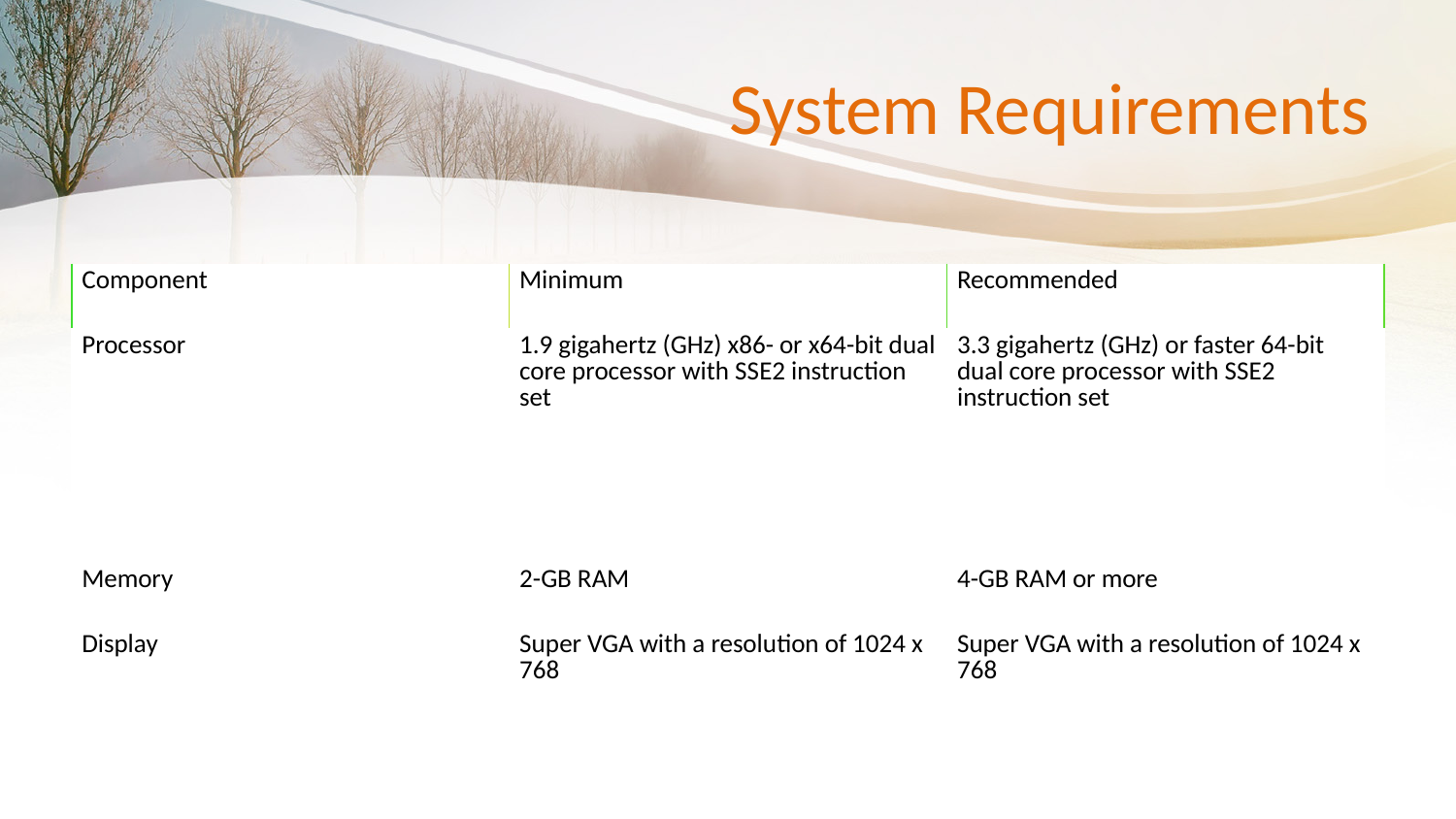

# System Requirements
| Component | Minimum | Recommended |
| --- | --- | --- |
| Processor | 1.9 gigahertz (GHz) x86- or x64-bit dual core processor with SSE2 instruction set | 3.3 gigahertz (GHz) or faster 64-bit dual core processor with SSE2 instruction set |
| Memory | 2-GB RAM | 4-GB RAM or more |
| Display | Super VGA with a resolution of 1024 x 768 | Super VGA with a resolution of 1024 x 768 |